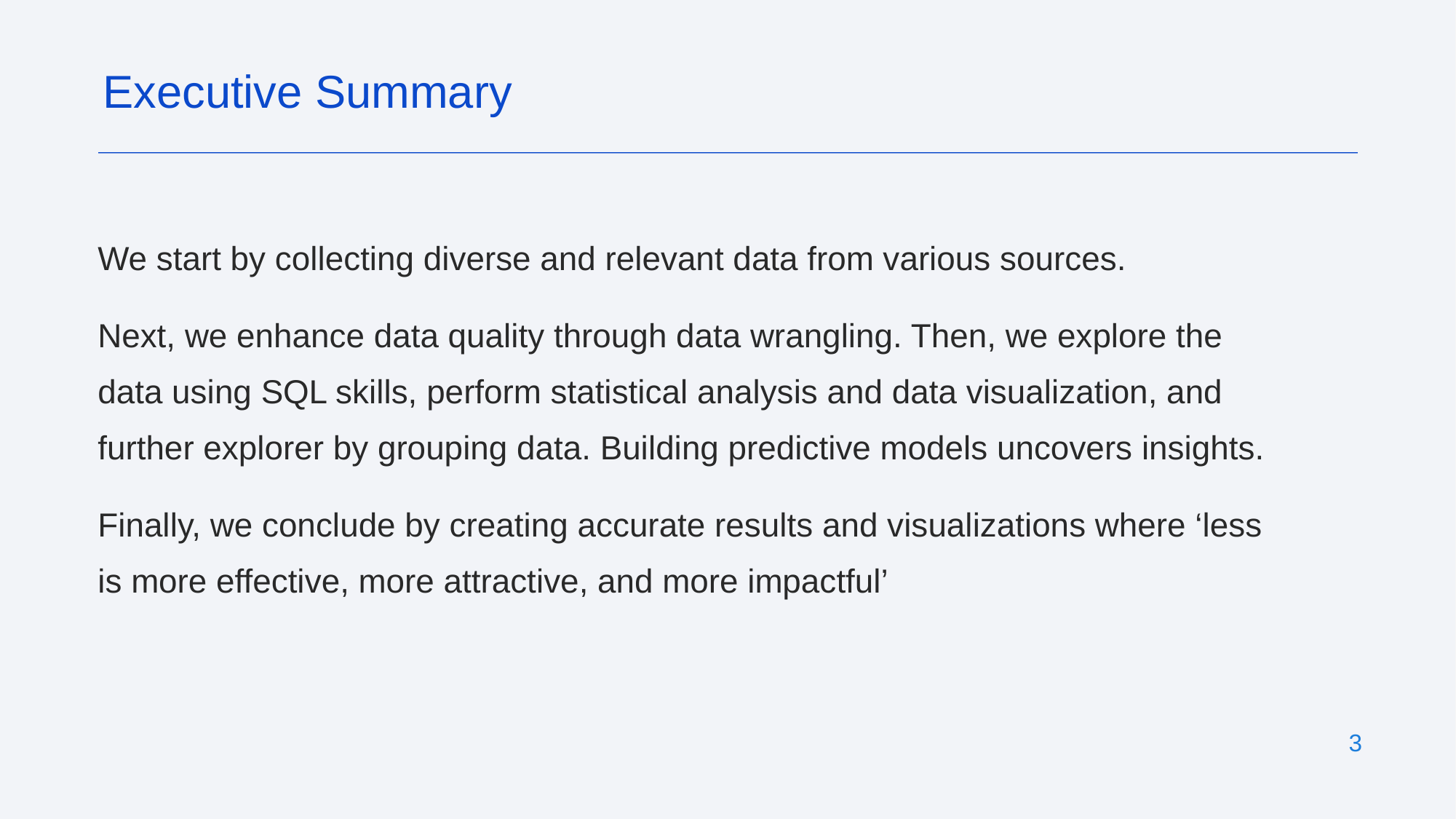

Executive Summary
We start by collecting diverse and relevant data from various sources.
Next, we enhance data quality through data wrangling. Then, we explore the data using SQL skills, perform statistical analysis and data visualization, and further explorer by grouping data. Building predictive models uncovers insights.
Finally, we conclude by creating accurate results and visualizations where ‘less is more effective, more attractive, and more impactful’

3